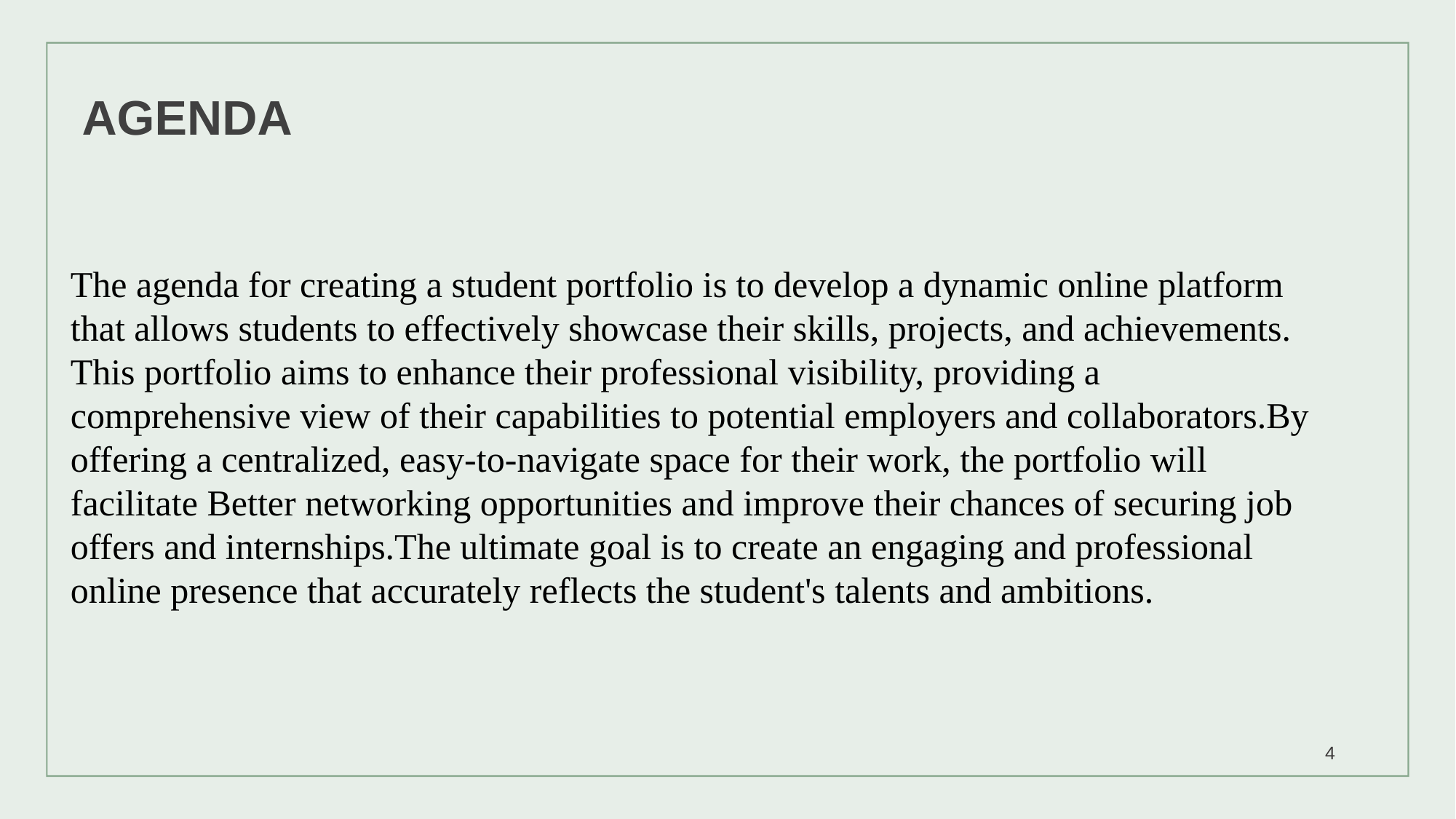

# AGENDA

The agenda for creating a student portfolio is to develop a dynamic online platform that allows students to effectively showcase their skills, projects, and achievements. This portfolio aims to enhance their professional visibility, providing a comprehensive view of their capabilities to potential employers and collaborators.By offering a centralized, easy-to-navigate space for their work, the portfolio will facilitate Better networking opportunities and improve their chances of securing job offers and internships.The ultimate goal is to create an engaging and professional online presence that accurately reflects the student's talents and ambitions.

4